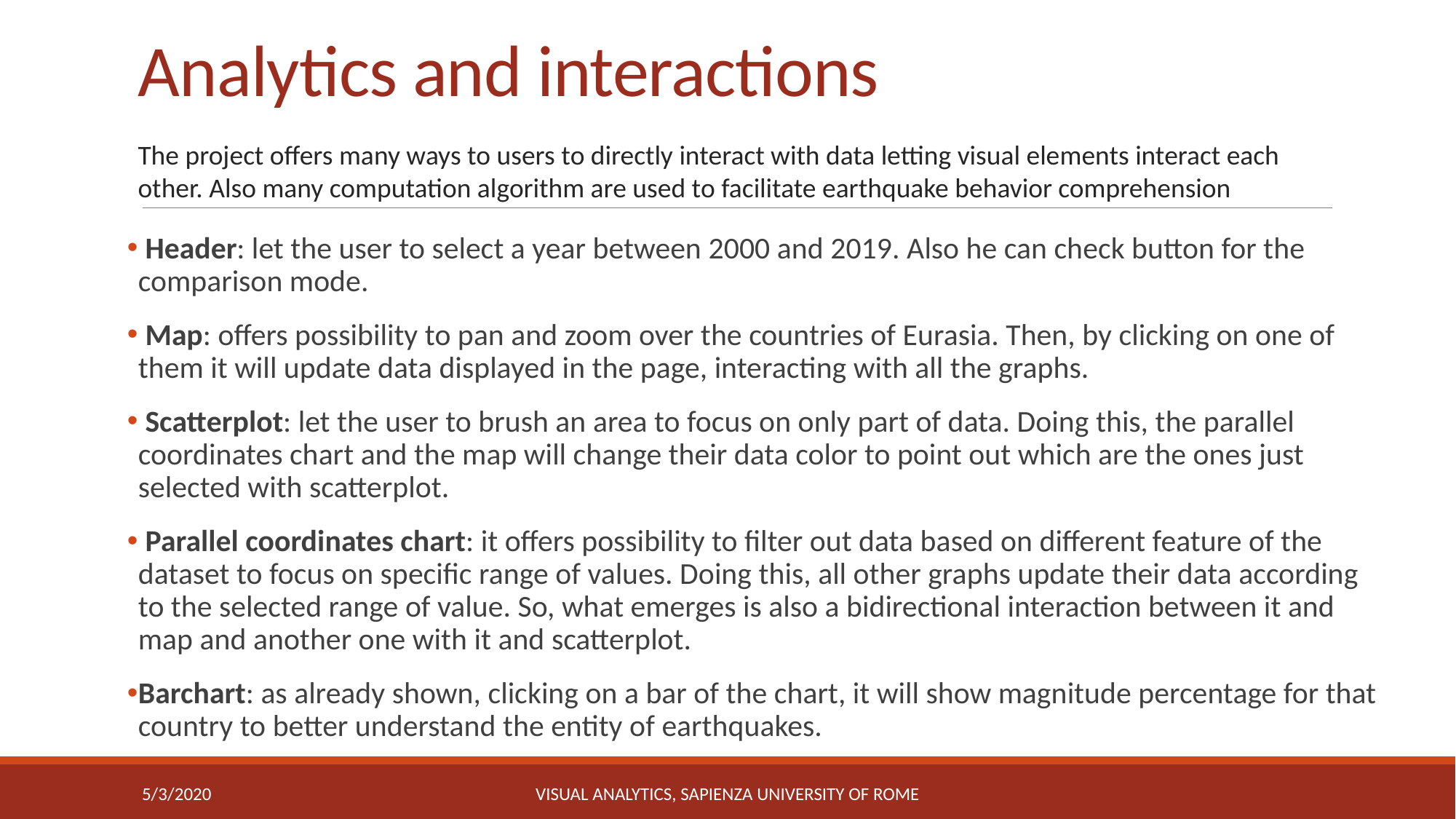

# Analytics and interactions
The project offers many ways to users to directly interact with data letting visual elements interact each other. Also many computation algorithm are used to facilitate earthquake behavior comprehension
 Header: let the user to select a year between 2000 and 2019. Also he can check button for the comparison mode.
 Map: offers possibility to pan and zoom over the countries of Eurasia. Then, by clicking on one of them it will update data displayed in the page, interacting with all the graphs.
 Scatterplot: let the user to brush an area to focus on only part of data. Doing this, the parallel coordinates chart and the map will change their data color to point out which are the ones just selected with scatterplot.
 Parallel coordinates chart: it offers possibility to filter out data based on different feature of the dataset to focus on specific range of values. Doing this, all other graphs update their data according to the selected range of value. So, what emerges is also a bidirectional interaction between it and map and another one with it and scatterplot.
Barchart: as already shown, clicking on a bar of the chart, it will show magnitude percentage for that country to better understand the entity of earthquakes.
5/3/2020
Visual Analytics, Sapienza University of Rome